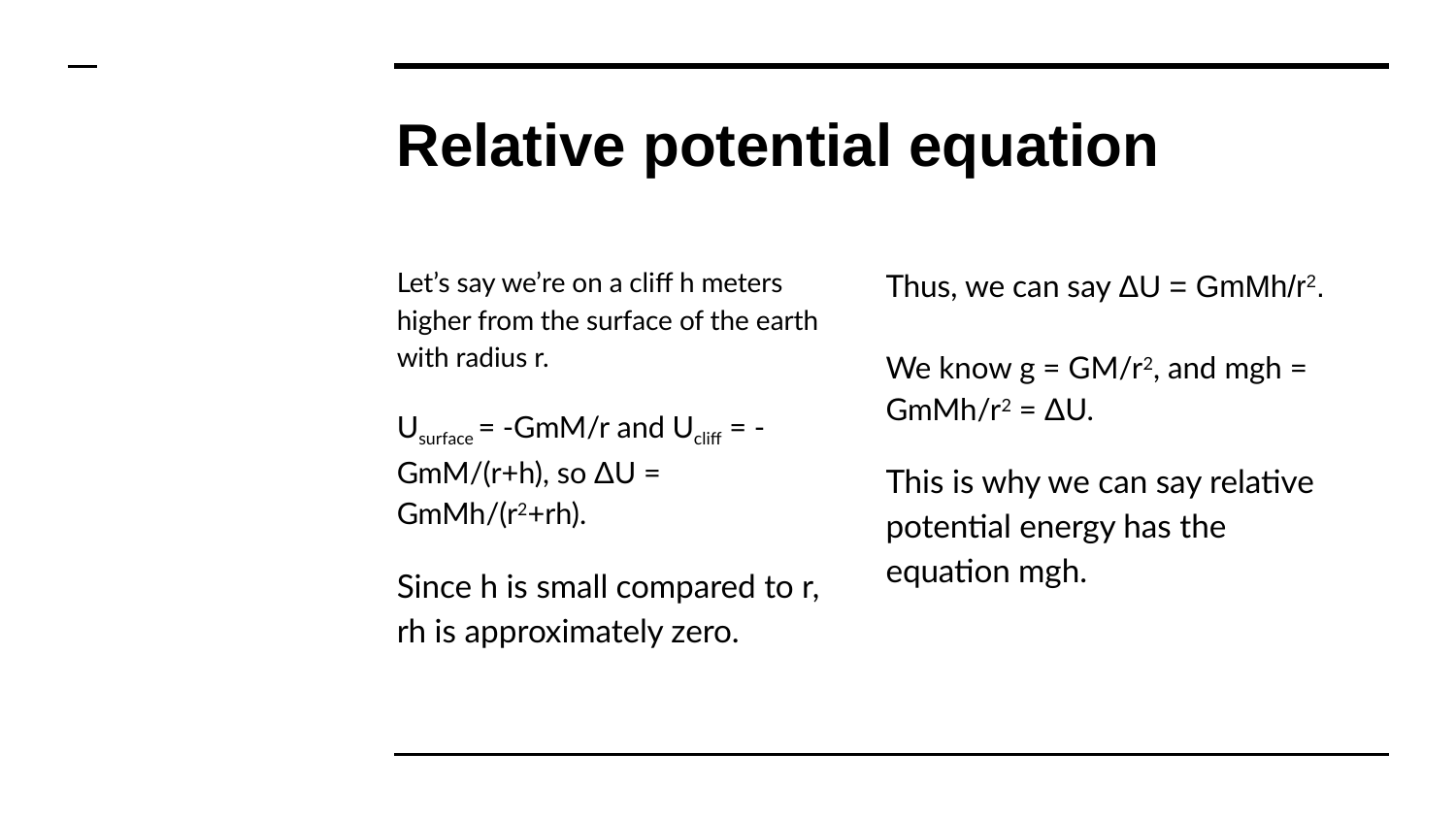

# Relative potential equation
Let’s say we’re on a cliff h meters higher from the surface of the earth with radius r.
Thus, we can say ΔU = GmMh/r2.
We know g = GM/r2, and mgh = GmMh/r2 = ΔU.
Usurface = -GmM/r and Ucliff = -GmM/(r+h), so ΔU = GmMh/(r2+rh).
This is why we can say relative potential energy has the equation mgh.
Since h is small compared to r, rh is approximately zero.